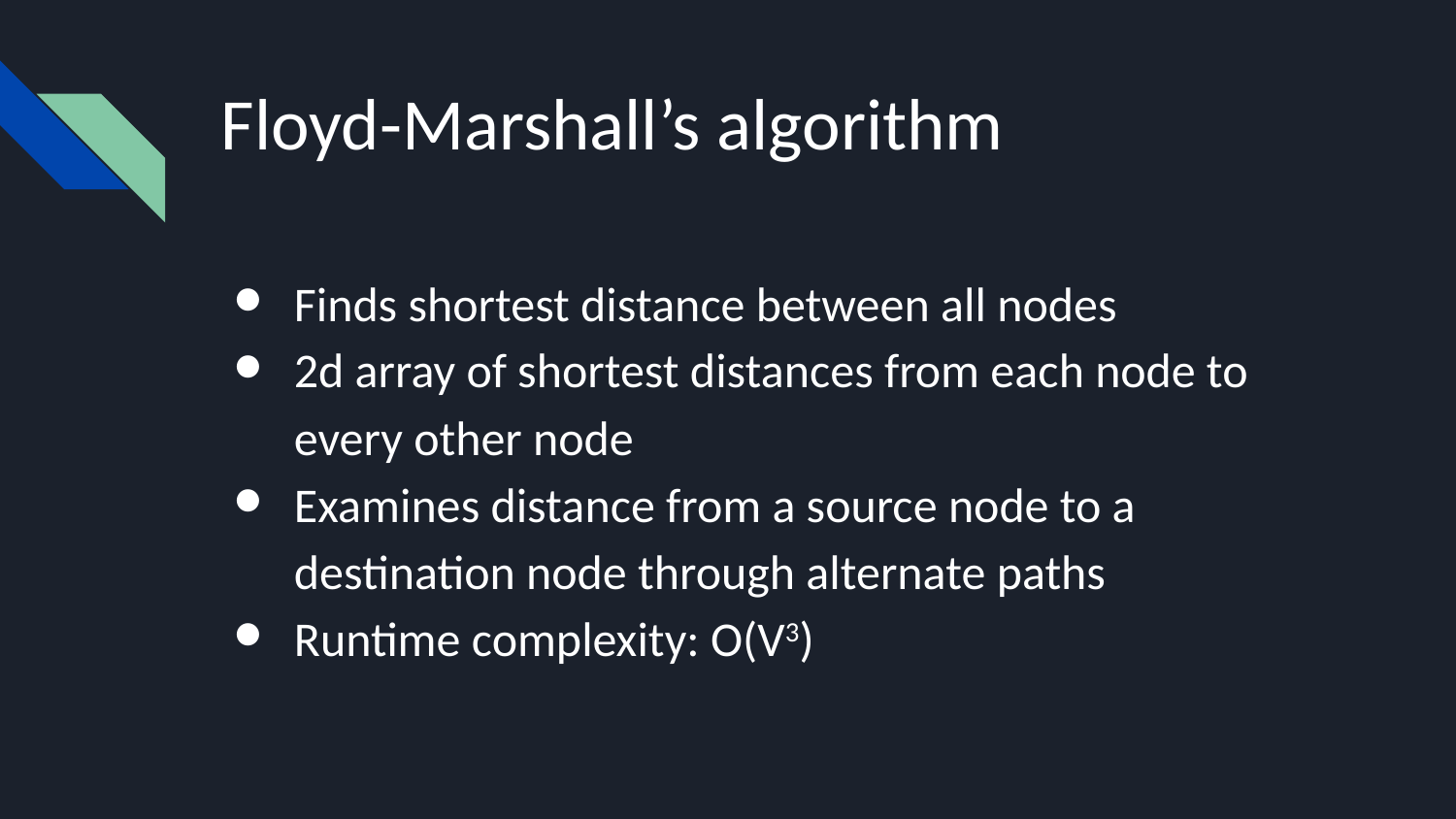

# Floyd-Marshall’s algorithm
Finds shortest distance between all nodes
2d array of shortest distances from each node to every other node
Examines distance from a source node to a destination node through alternate paths
Runtime complexity: O(V3)